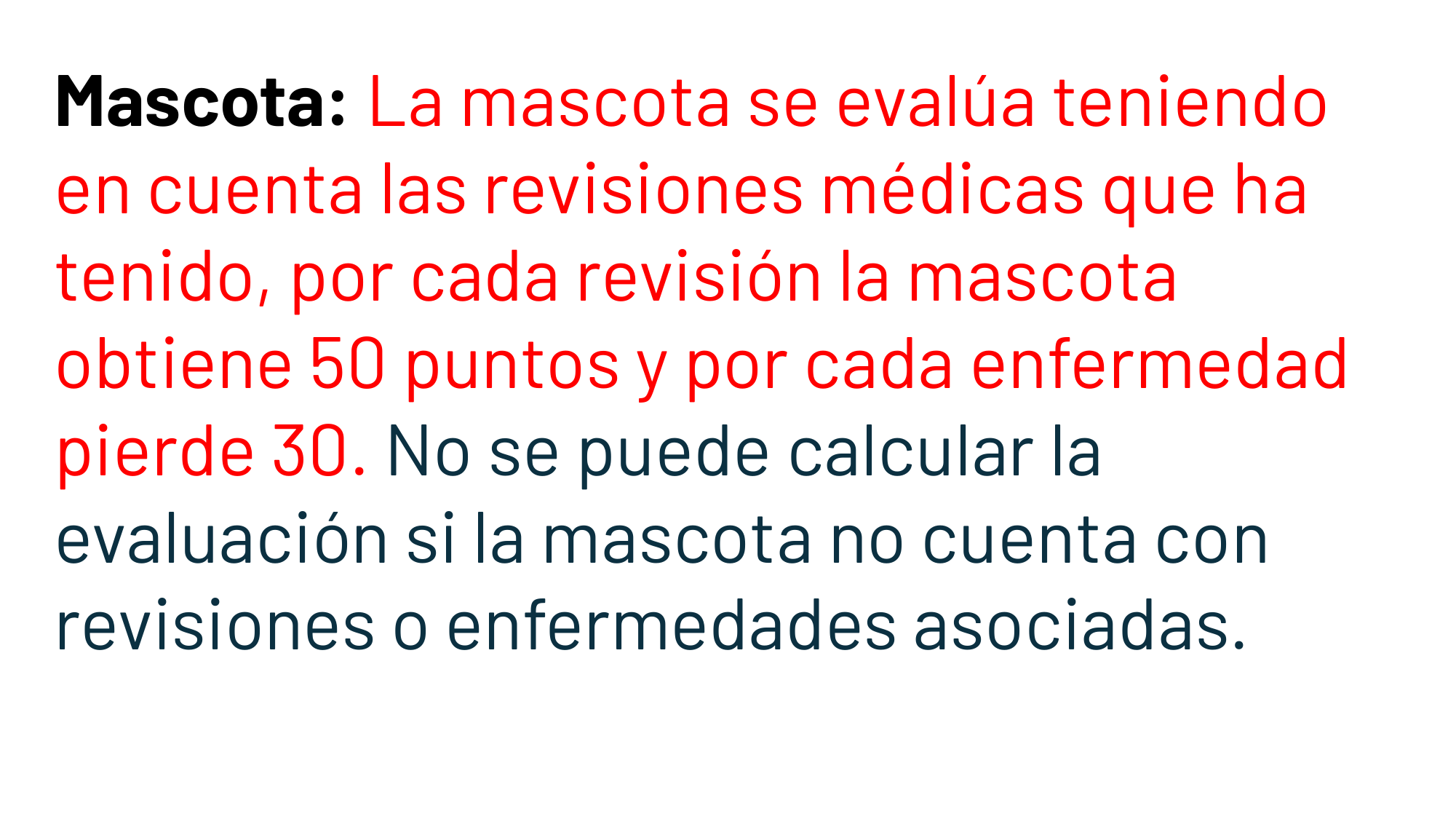

Mascota: La mascota se evalúa teniendo en cuenta las revisiones médicas que ha tenido, por cada revisión la mascota obtiene 50 puntos y por cada enfermedad pierde 30. No se puede calcular la evaluación si la mascota no cuenta con revisiones o enfermedades asociadas.